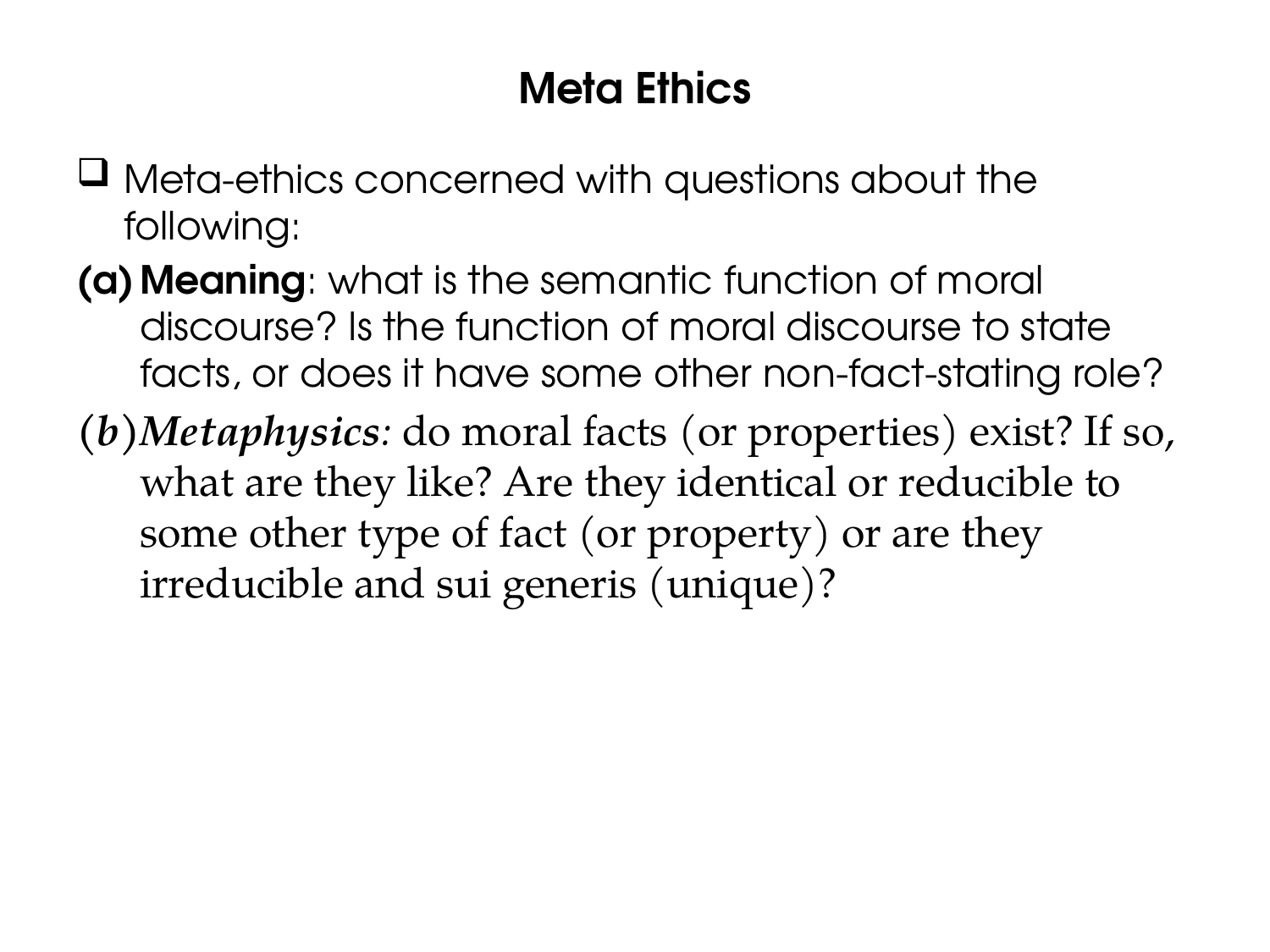

# Meta Ethics
Meta-ethics concerned with questions about the following:
Meaning: what is the semantic function of moral discourse? Is the function of moral discourse to state facts, or does it have some other non-fact-stating role?
Metaphysics: do moral facts (or properties) exist? If so, what are they like? Are they identical or reducible to some other type of fact (or property) or are they irreducible and sui generis (unique)?